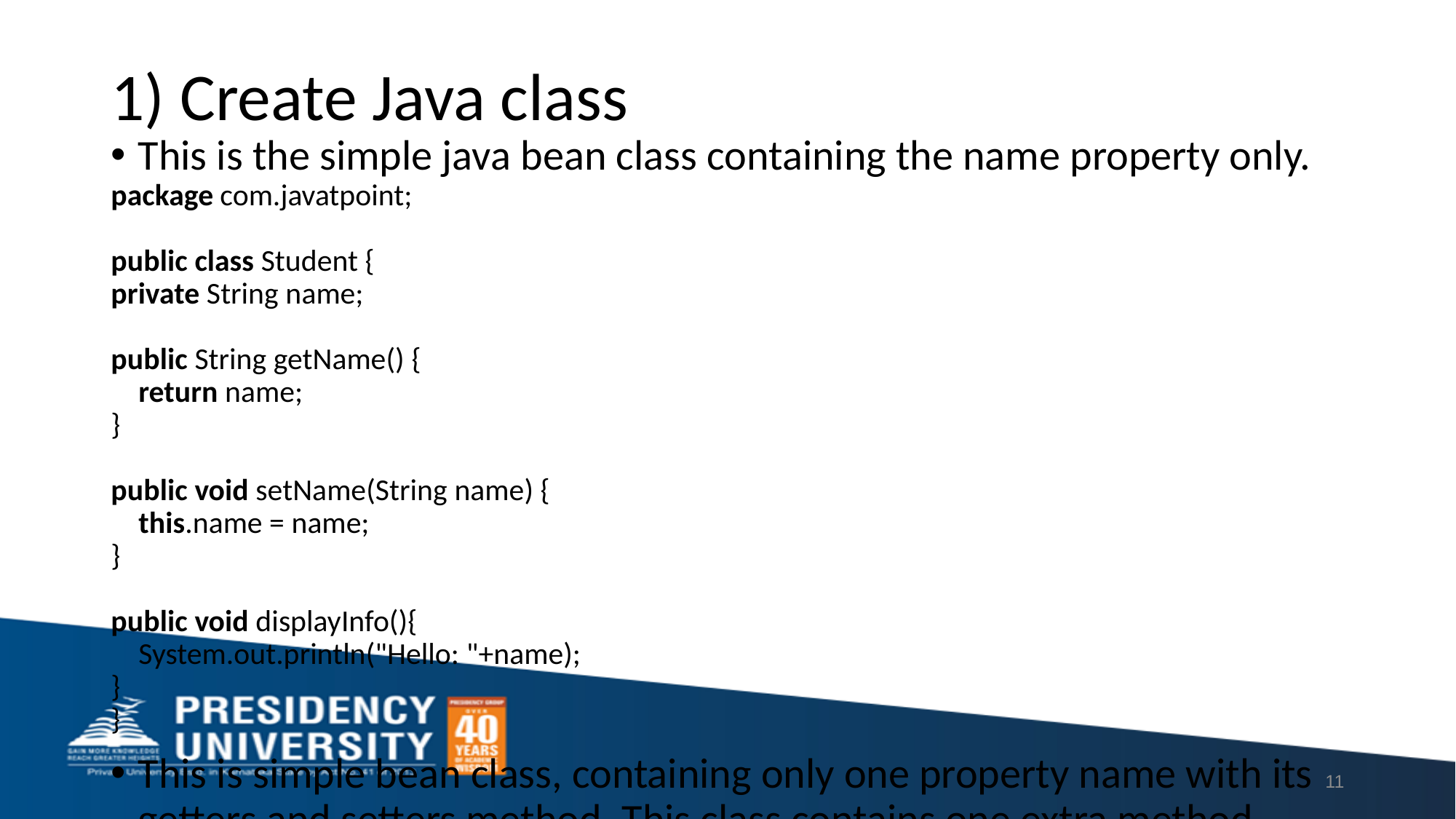

# 1) Create Java class
This is the simple java bean class containing the name property only.
package com.javatpoint;

public class Student {
private String name;

public String getName() {
    return name;
}

public void setName(String name) {
    this.name = name;
}

public void displayInfo(){
    System.out.println("Hello: "+name);
}
}
This is simple bean class, containing only one property name with its getters and setters method. This class contains one extra method named displayInfo() that prints the student name by the hello message.

11